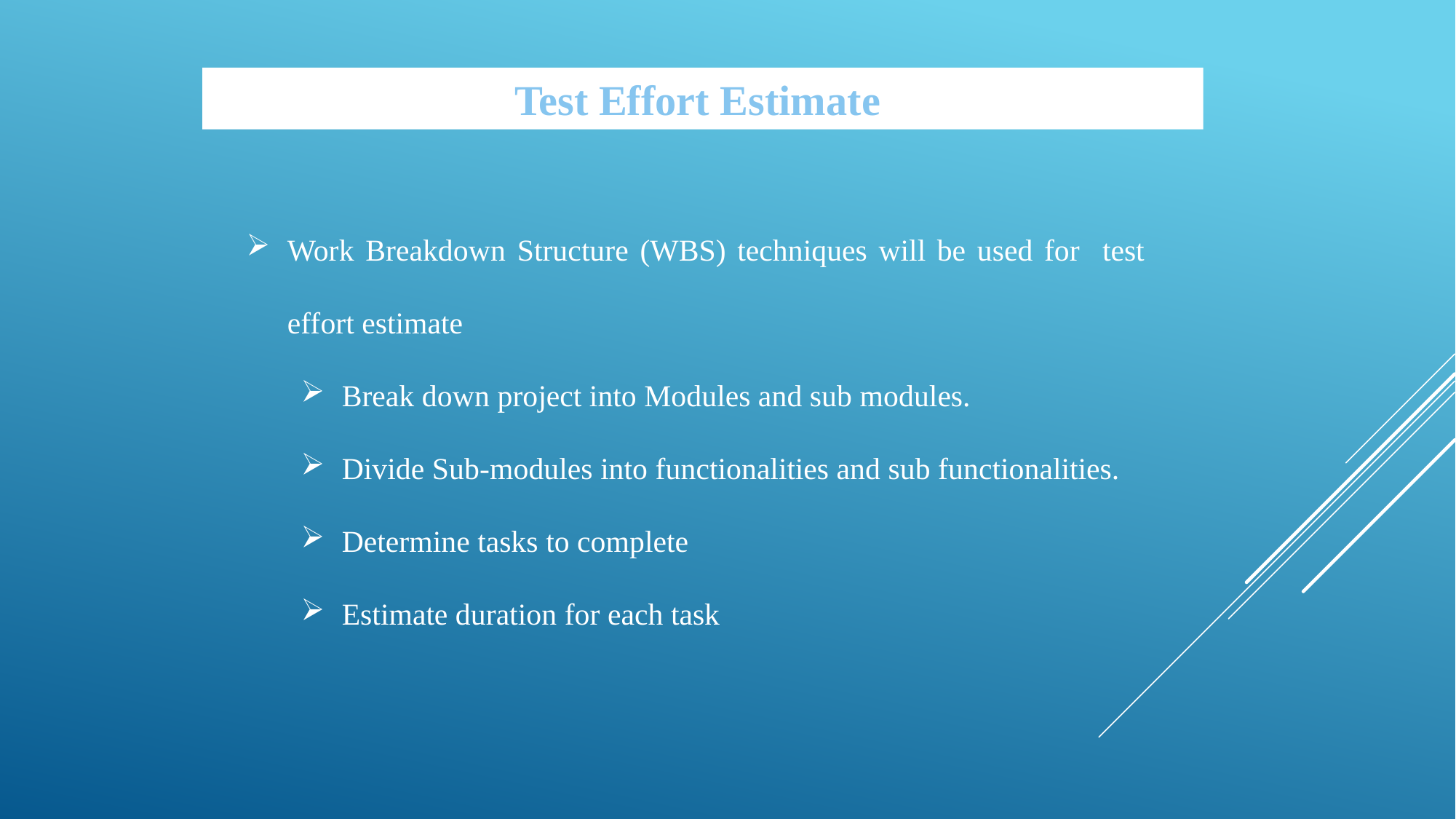

Test Effort Estimate

Work Breakdown Structure (WBS) techniques will be used for  test effort estimate
Break down project into Modules and sub modules.
Divide Sub-modules into functionalities and sub functionalities.
Determine tasks to complete
Estimate duration for each task